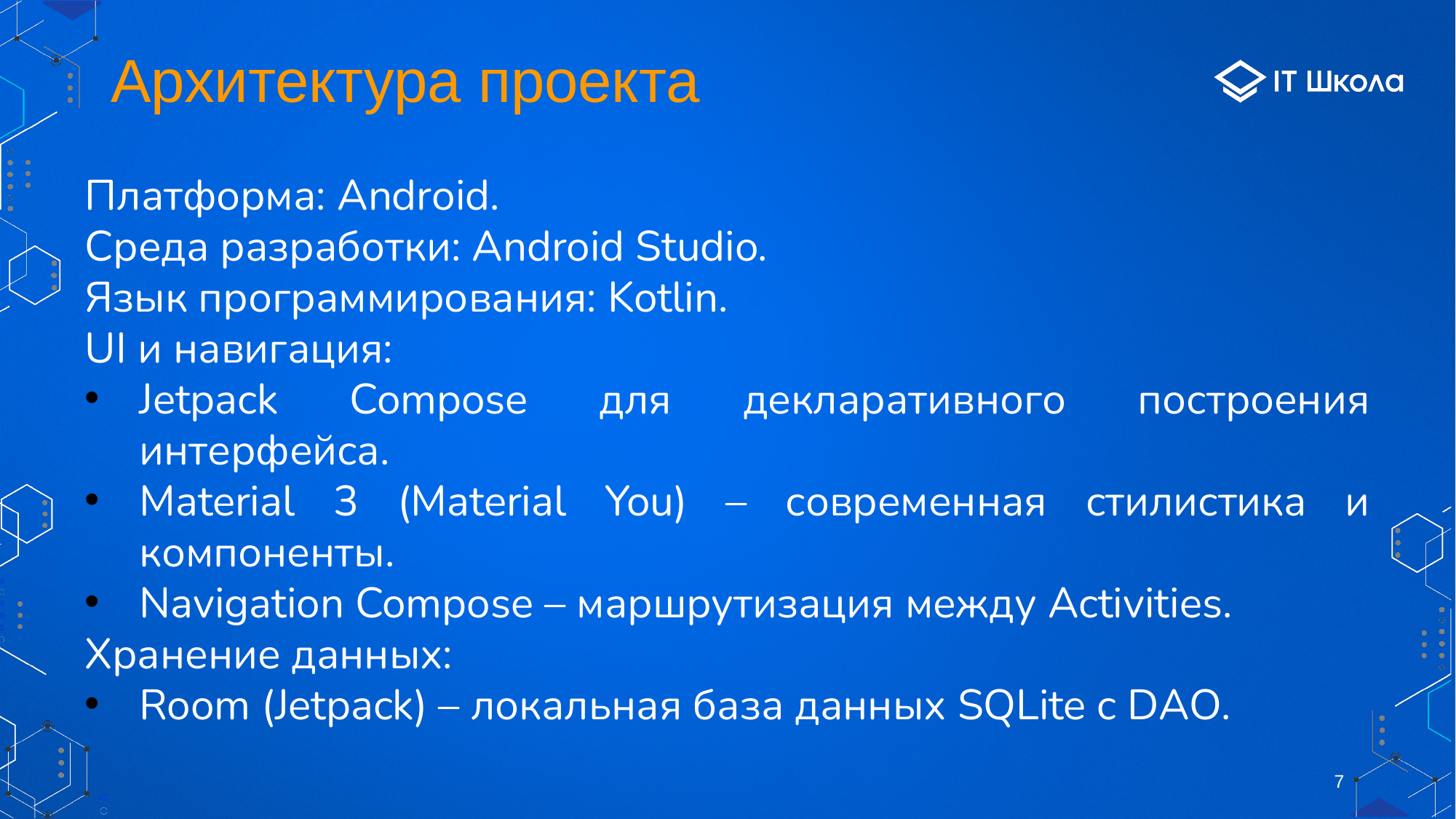

# Архитектура проекта
Платформа: Android.
Среда разработки: Android Studio.
Язык программирования: Kotlin.
UI и навигация:
Jetpack Compose для декларативного построения интерфейса.
Material 3 (Material You) – современная стилистика и компоненты.
Navigation Compose – маршрутизация между Activities.
Хранение данных:
Room (Jetpack) – локальная база данных SQLite c DAO.
7